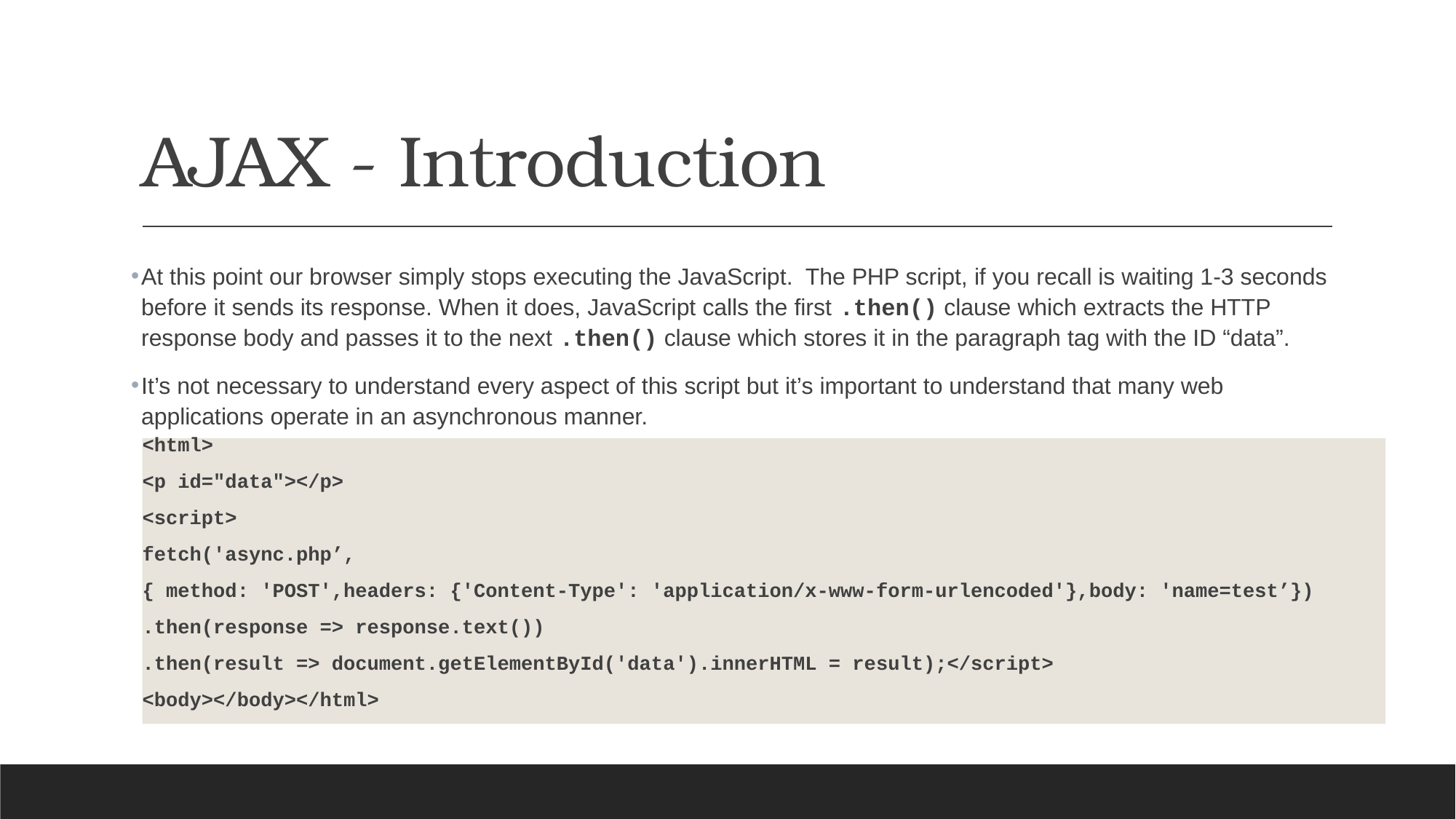

# AJAX - Introduction
At this point our browser simply stops executing the JavaScript.  The PHP script, if you recall is waiting 1-3 seconds before it sends its response. When it does, JavaScript calls the first .then() clause which extracts the HTTP response body and passes it to the next .then() clause which stores it in the paragraph tag with the ID “data”.
It’s not necessary to understand every aspect of this script but it’s important to understand that many web applications operate in an asynchronous manner.
<html>
<p id="data"></p>
<script>
fetch('async.php’,
{ method: 'POST',headers: {'Content-Type': 'application/x-www-form-urlencoded'},body: 'name=test’})
.then(response => response.text())
.then(result => document.getElementById('data').innerHTML = result);</script>
<body></body></html>